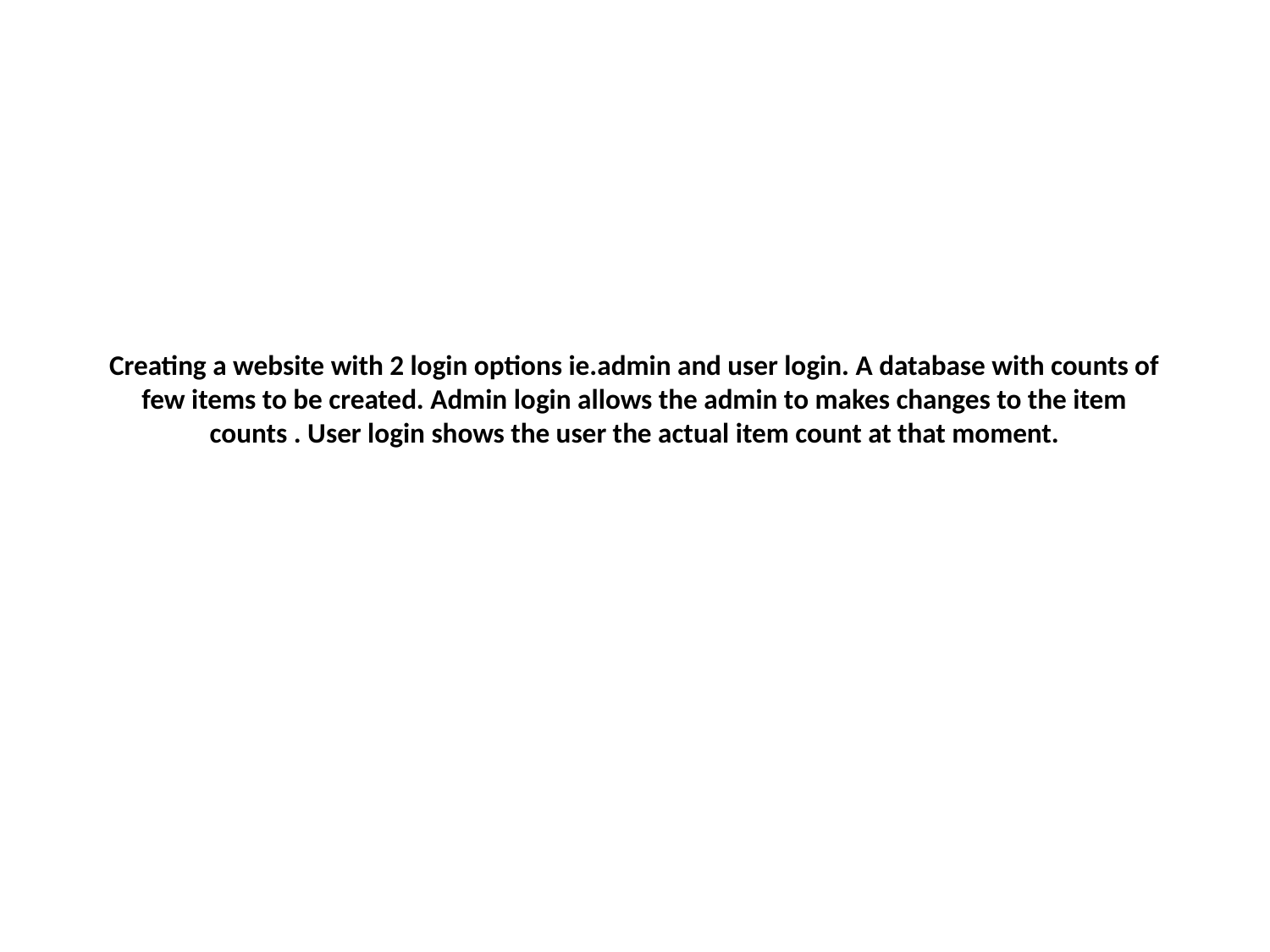

# Creating a website with 2 login options ie.admin and user login. A database with counts of few items to be created. Admin login allows the admin to makes changes to the item counts . User login shows the user the actual item count at that moment.